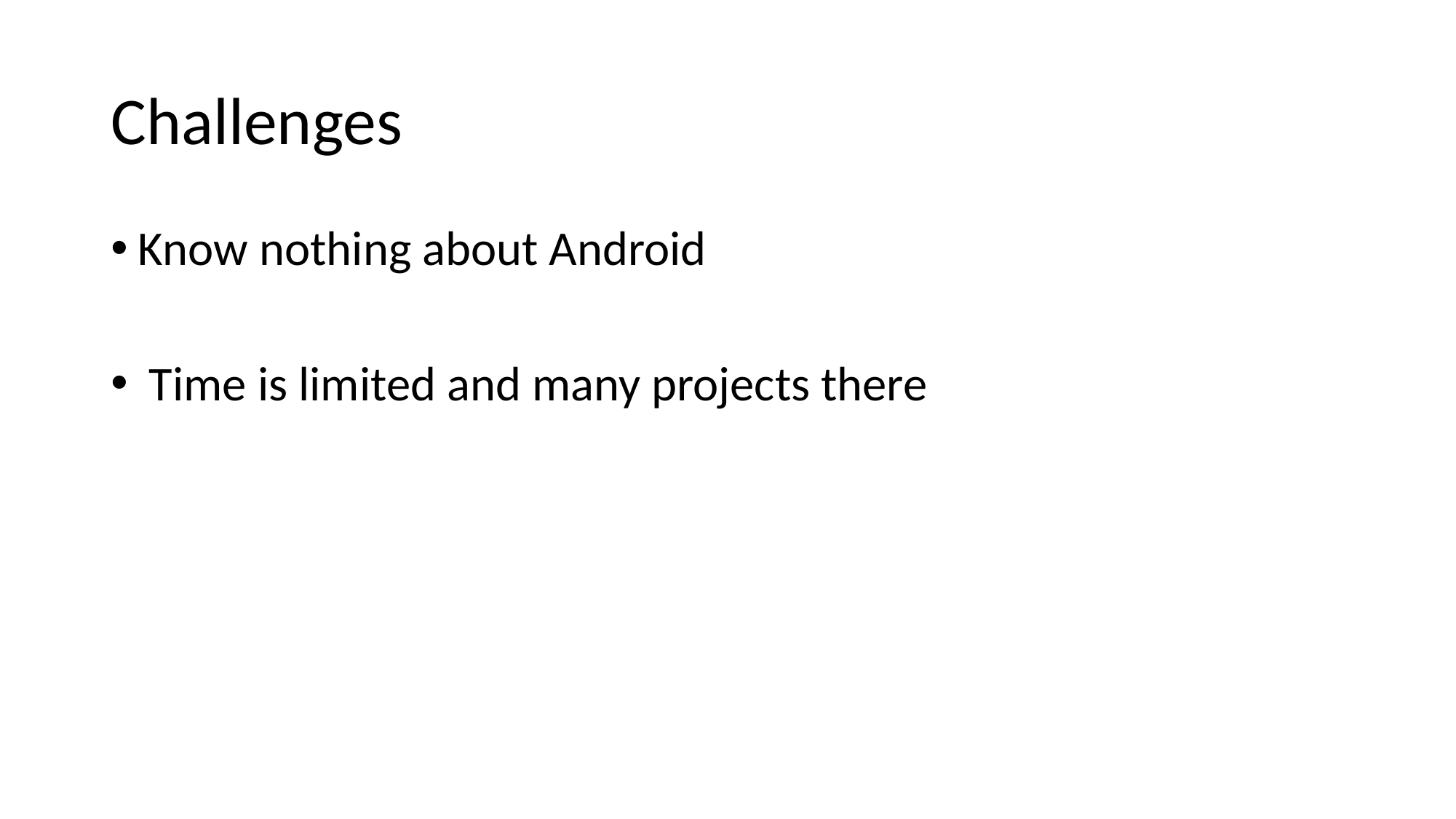

# Challenges
Know nothing about Android

 Time is limited and many projects there